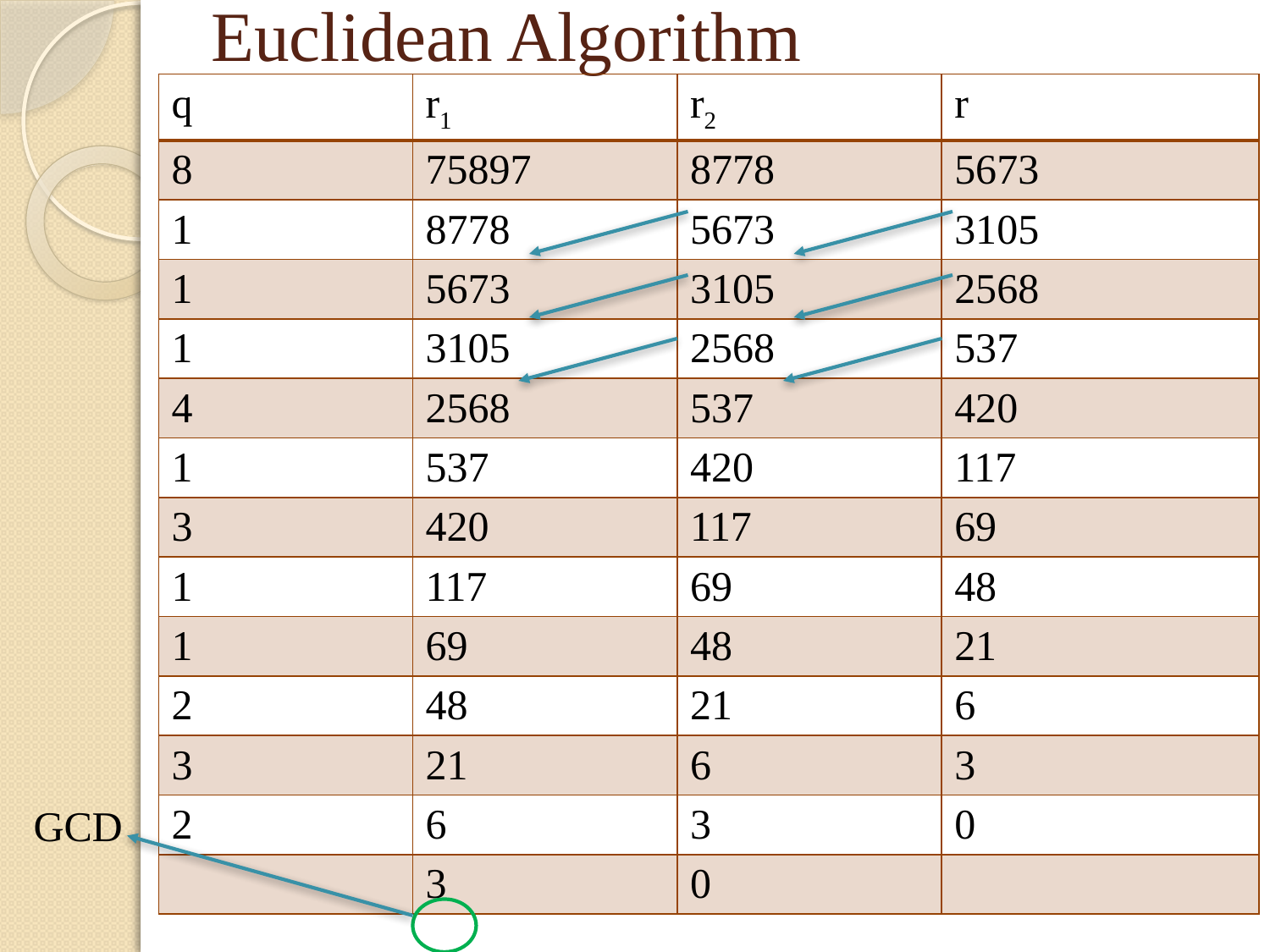

Euclidean Algorithm
| q | r1 | r2 | r |
| --- | --- | --- | --- |
| 8 | 75897 | 8778 | 5673 |
| 1 | 8778 | 5673 | 3105 |
| 1 | 5673 | 3105 | 2568 |
| 1 | 3105 | 2568 | 537 |
| 4 | 2568 | 537 | 420 |
| 1 | 537 | 420 | 117 |
| 3 | 420 | 117 | 69 |
| 1 | 117 | 69 | 48 |
| 1 | 69 | 48 | 21 |
| 2 | 48 | 21 | 6 |
| 3 | 21 | 6 | 3 |
| 2 | 6 | 3 | 0 |
|  | 3 | 0 |  |
GCD